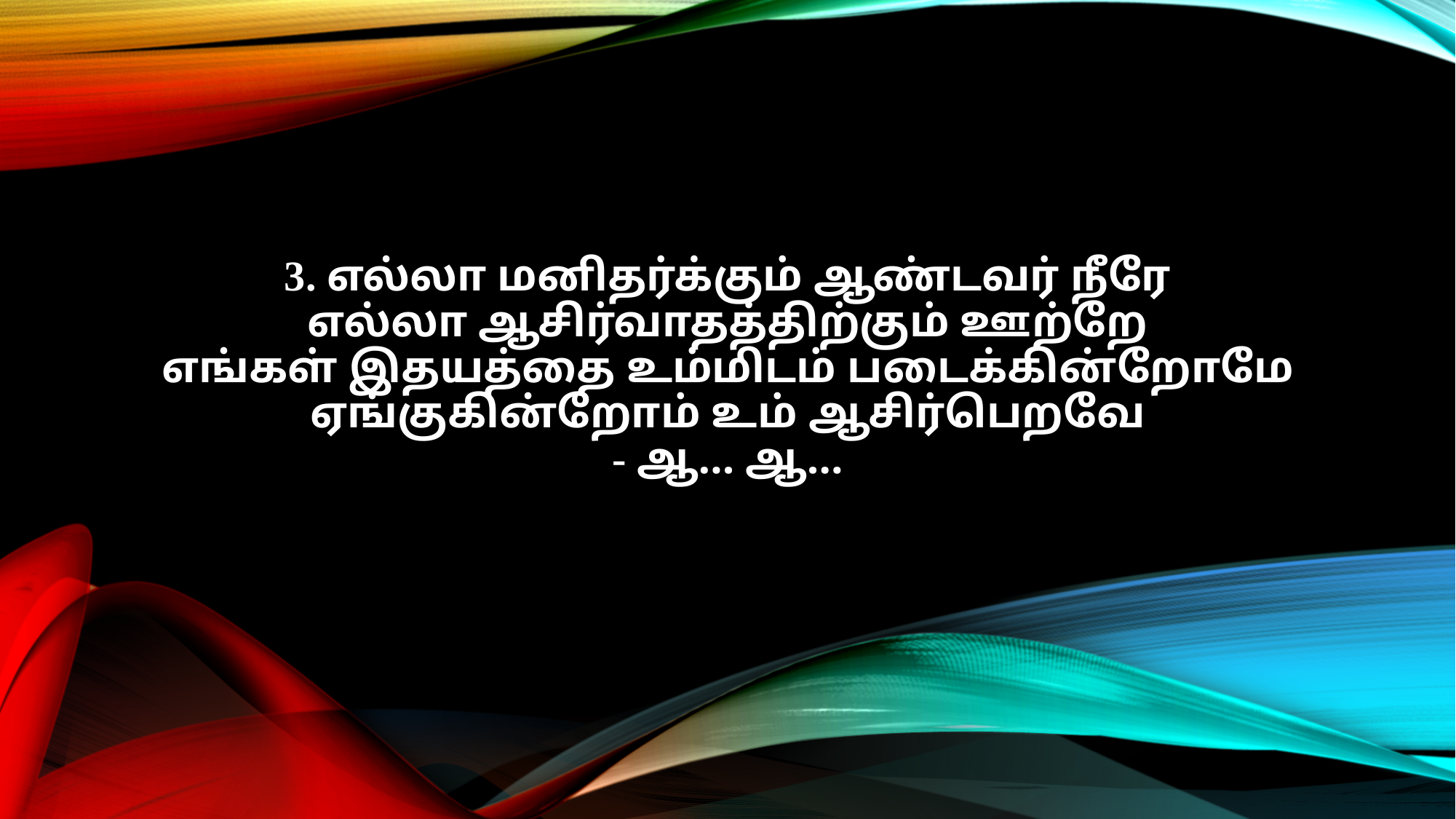

3. எல்லா மனிதர்க்கும் ஆண்டவர் நீரே
எல்லா ஆசிர்வாதத்திற்கும் ஊற்றே
எங்கள் இதயத்தை உம்மிடம் படைக்கின்றோமே
ஏங்குகின்றோம் உம் ஆசிர்பெறவே
- ஆ… ஆ…